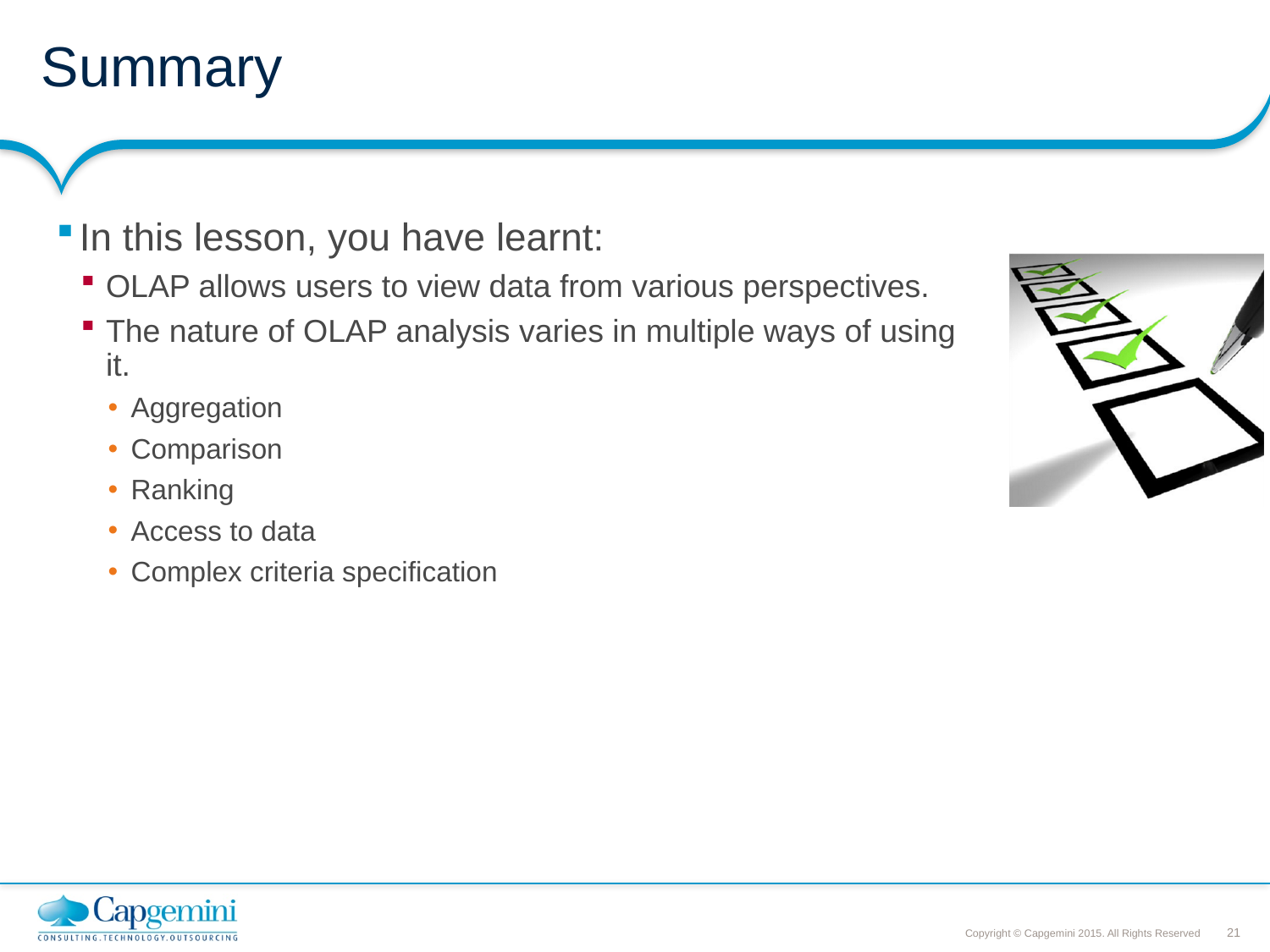

# Summary
In this lesson, you have learnt:
OLAP allows users to view data from various perspectives.
The nature of OLAP analysis varies in multiple ways of using it.
Aggregation
Comparison
Ranking
Access to data
Complex criteria specification